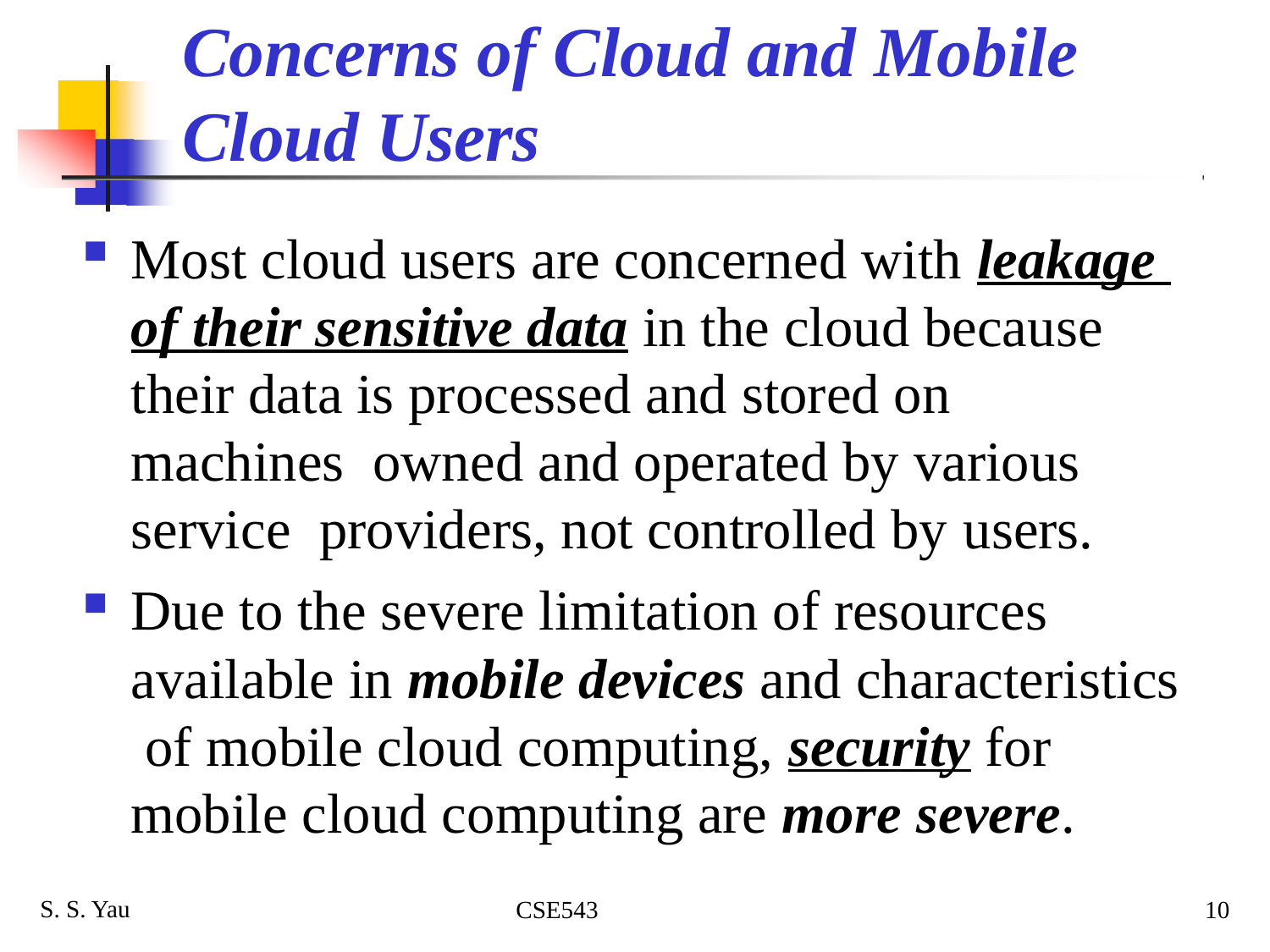

# Concerns of Cloud and Mobile Cloud Users
Most cloud users are concerned with leakage  of their sensitive data in the cloud because  their data is processed and stored on machines  owned and operated by various service  providers, not controlled by users.
Due to the severe limitation of resources  available in mobile devices and characteristics  of mobile cloud computing, security for mobile cloud computing are more severe.
S. S. Yau
CSE543
10